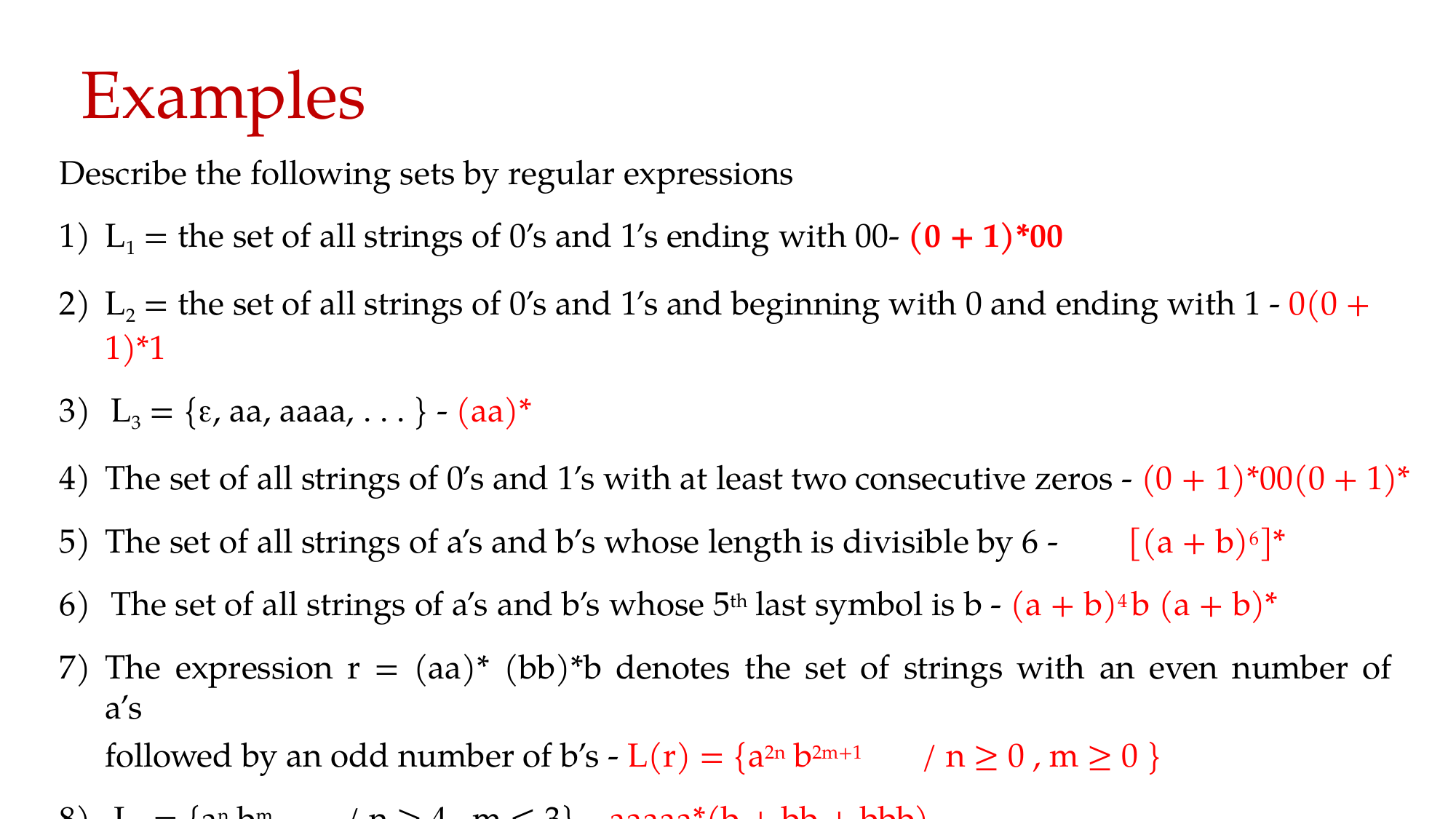

# Examples
Describe the following sets by regular expressions
L1 = the set of all strings of 0’s and 1’s ending with 00- (0 + 1)*00
L2 = the set of all strings of 0’s and 1’s and beginning with 0 and ending with 1 - 0(0 + 1)*1
L3 = {ε, aa, aaaa, . . . } - (aa)*
The set of all strings of 0’s and 1’s with at least two consecutive zeros - (0 + 1)*00(0 + 1)*
The set of all strings of a’s and b’s whose length is divisible by 6 -	[(a + b)6]*
The set of all strings of a’s and b’s whose 5th last symbol is b - (a + b)4 b (a + b)*
The expression r = (aa)* (bb)*b denotes the set of strings with an even number of a’s
followed by an odd number of b’s - L(r) = {a2n b2m+1	/ n ≥ 0 , m ≥ 0 }
L4 = {an bm	/ n ≥ 4 , m ≤ 3} -	aaaaa*(b + bb + bbb)